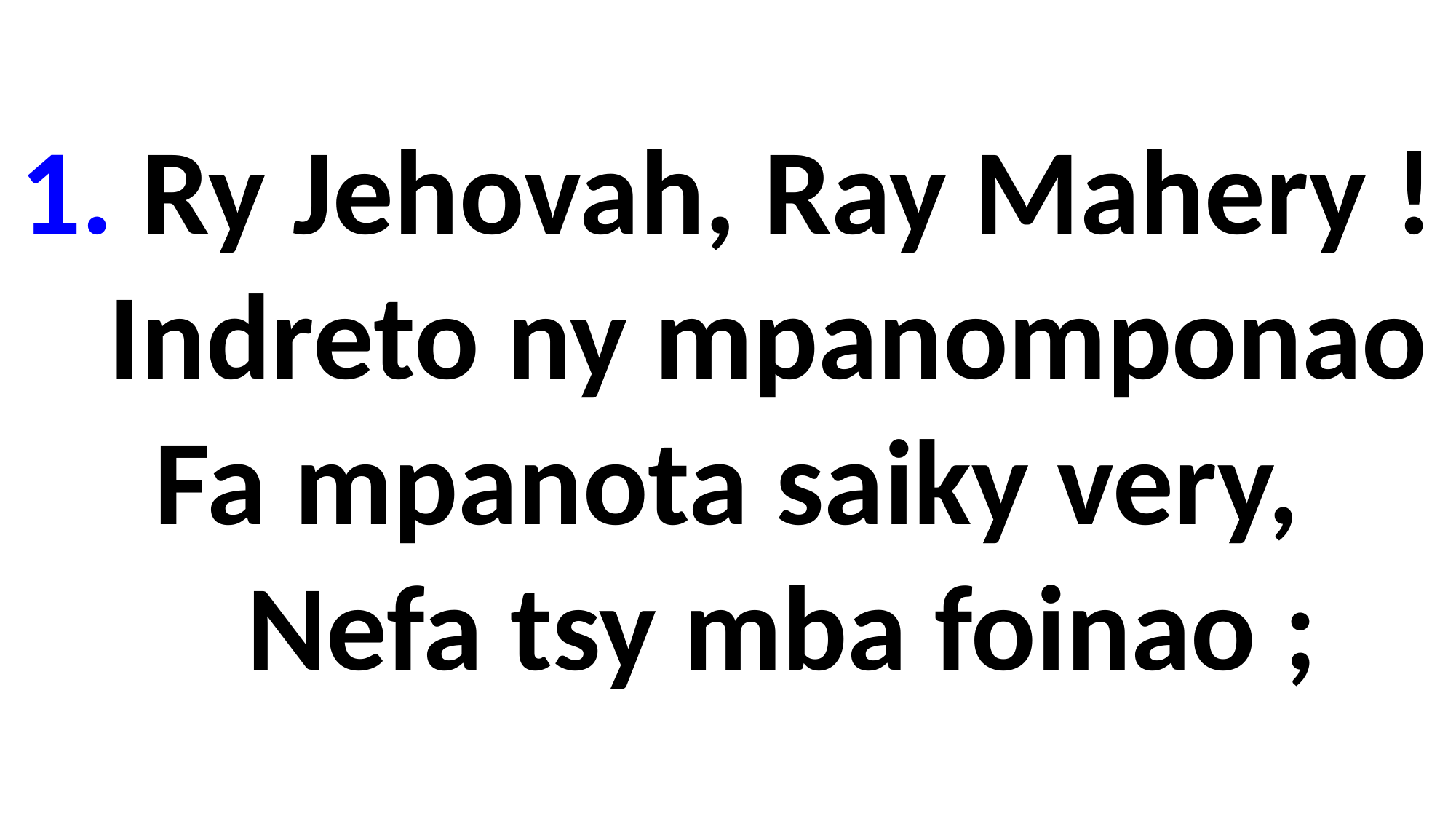

1. Ry Jehovah, Ray Mahery !
   Indreto ny mpanomponao Fa mpanota saiky very,
    Nefa tsy mba foinao ;